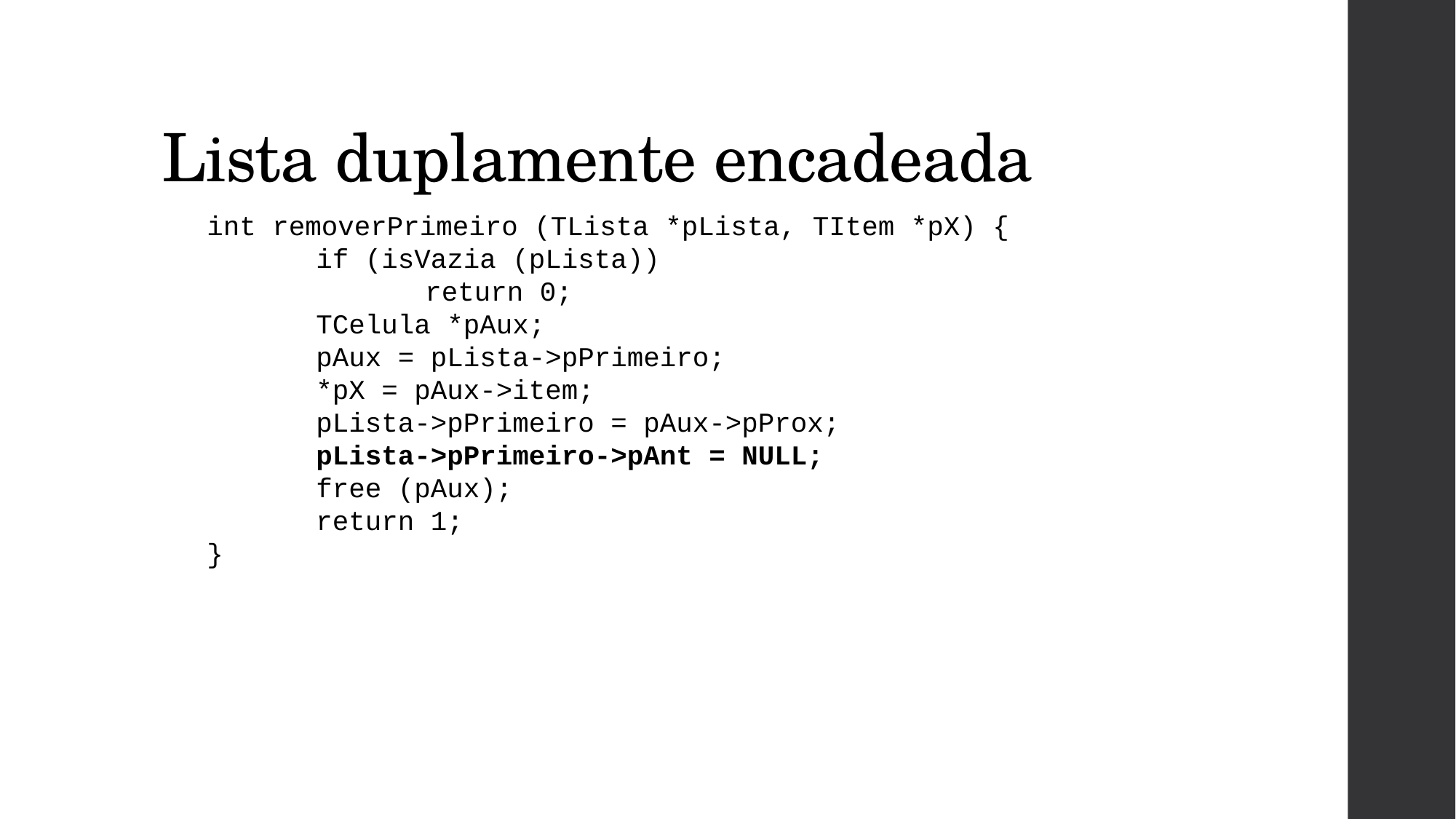

# Lista duplamente encadeada
int removerPrimeiro (TLista *pLista, TItem *pX) {
	if (isVazia (pLista))
		return 0;
	TCelula *pAux;
	pAux = pLista->pPrimeiro;
	*pX = pAux->item;
	pLista->pPrimeiro = pAux->pProx;
	pLista->pPrimeiro->pAnt = NULL;
	free (pAux);
	return 1;
}